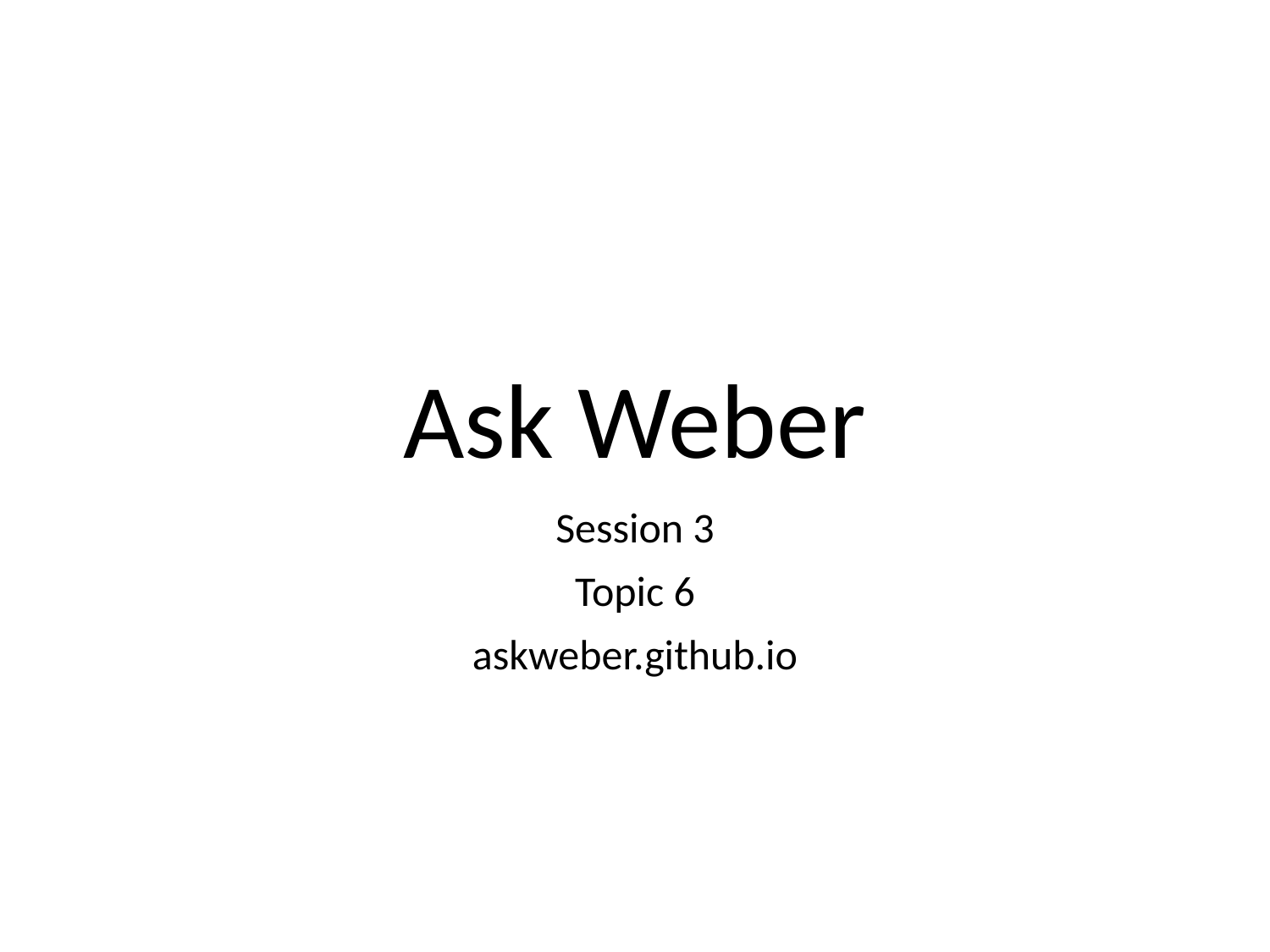

# Ask Weber
Session 3
Topic 6
askweber.github.io